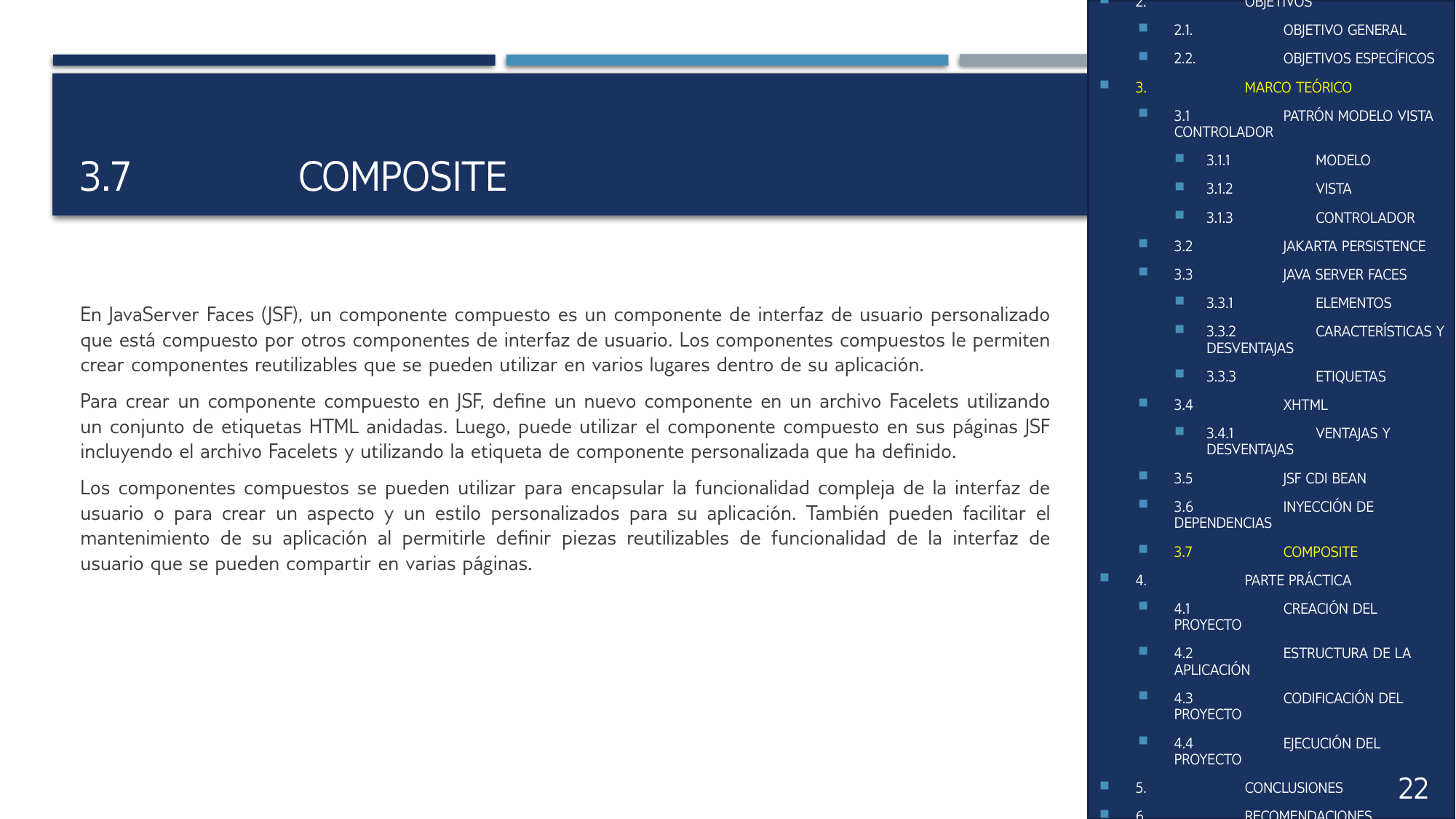

1.	INTRODUCCIÓN
2.	OBJETIVOS
2.1.	OBJETIVO GENERAL
2.2.	OBJETIVOS ESPECÍFICOS
3.	MARCO TEÓRICO
3.1	PATRÓN MODELO VISTA CONTROLADOR
3.1.1	MODELO
3.1.2	VISTA
3.1.3	CONTROLADOR
3.2	JAKARTA PERSISTENCE
3.3	JAVA SERVER FACES
3.3.1	ELEMENTOS
3.3.2	CARACTERÍSTICAS Y DESVENTAJAS
3.3.3	ETIQUETAS
3.4	XHTML
3.4.1	VENTAJAS Y DESVENTAJAS
3.5	JSF CDI BEAN
3.6	INYECCIÓN DE DEPENDENCIAS
3.7	COMPOSITE
4.	PARTE PRÁCTICA
4.1	CREACIÓN DEL PROYECTO
4.2	ESTRUCTURA DE LA APLICACIÓN
4.3	CODIFICACIÓN DEL PROYECTO
4.4	EJECUCIÓN DEL PROYECTO
5.	CONCLUSIONES
6.	RECOMENDACIONES
7.	REFERENCIAS
# 3.7		COMPOSITE
En JavaServer Faces (JSF), un componente compuesto es un componente de interfaz de usuario personalizado que está compuesto por otros componentes de interfaz de usuario. Los componentes compuestos le permiten crear componentes reutilizables que se pueden utilizar en varios lugares dentro de su aplicación.
Para crear un componente compuesto en JSF, define un nuevo componente en un archivo Facelets utilizando un conjunto de etiquetas HTML anidadas. Luego, puede utilizar el componente compuesto en sus páginas JSF incluyendo el archivo Facelets y utilizando la etiqueta de componente personalizada que ha definido.
Los componentes compuestos se pueden utilizar para encapsular la funcionalidad compleja de la interfaz de usuario o para crear un aspecto y un estilo personalizados para su aplicación. También pueden facilitar el mantenimiento de su aplicación al permitirle definir piezas reutilizables de funcionalidad de la interfaz de usuario que se pueden compartir en varias páginas.
22
14
13
6